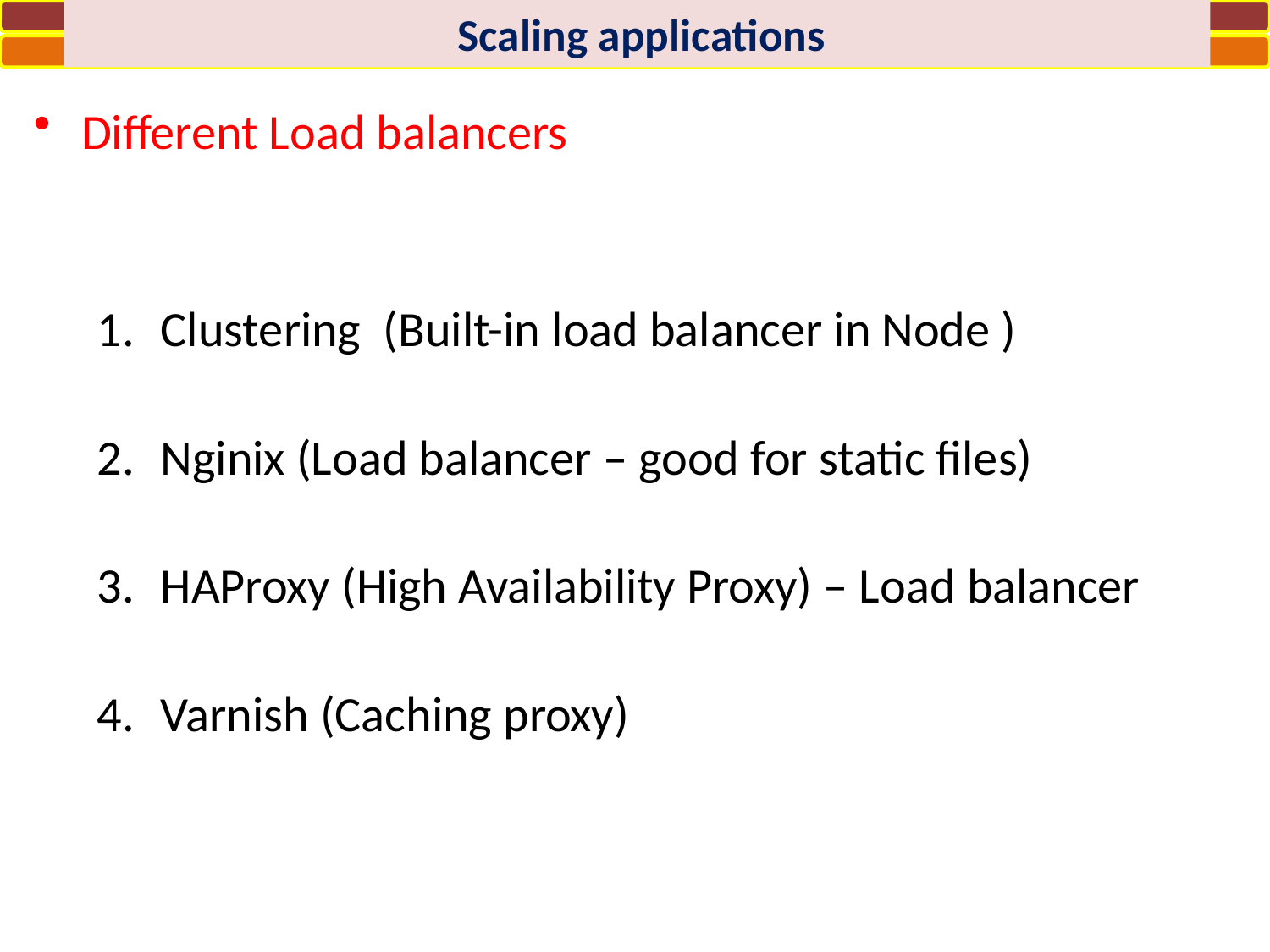

Scaling applications

Different Load balancers

Clustering  (Built-in load balancer in Node )
Nginix (Load balancer – good for static files)
HAProxy (High Availability Proxy) – Load balancer
Varnish (Caching proxy)